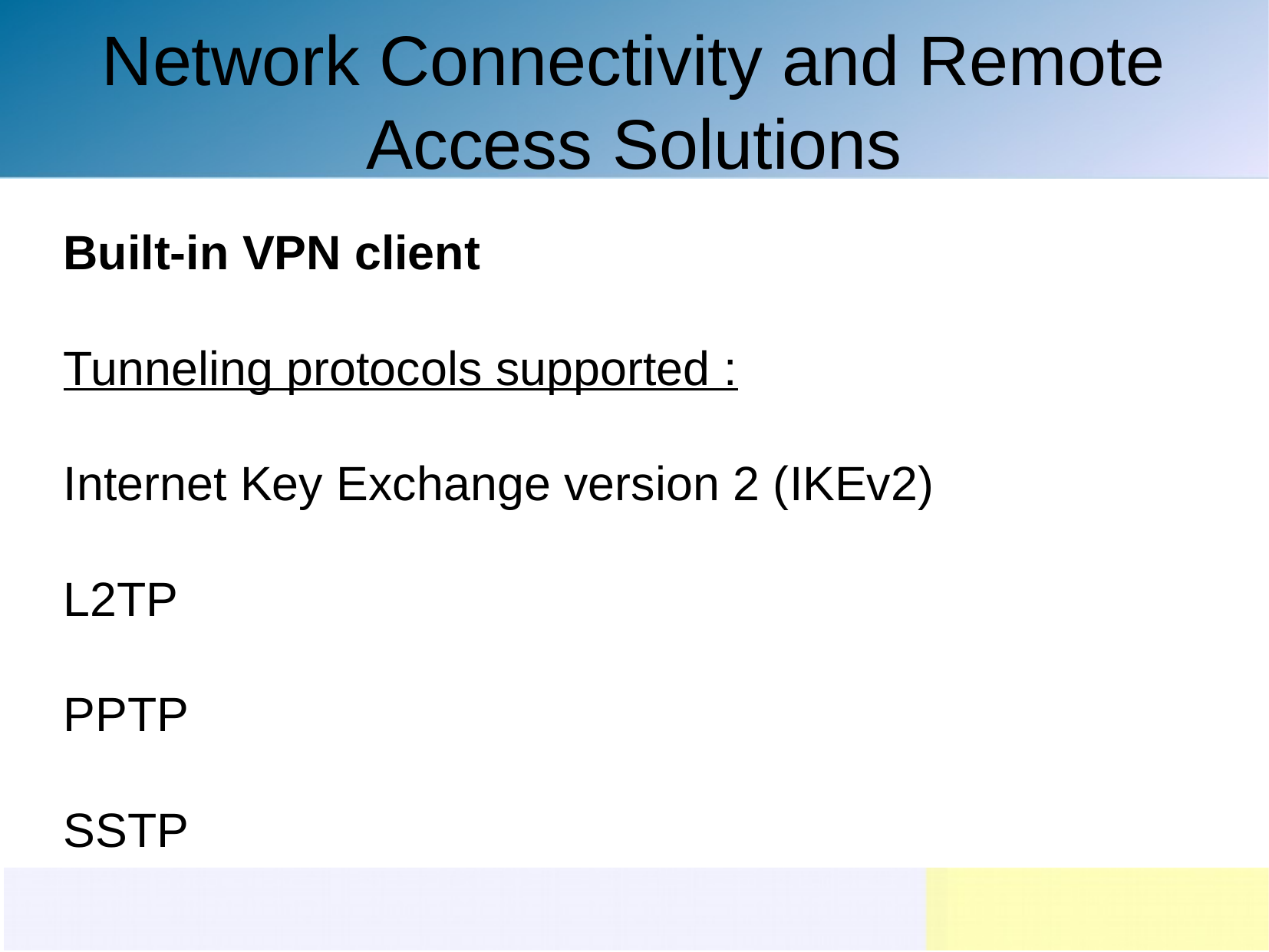

Network Connectivity and Remote Access Solutions
Built-in VPN client

Tunneling protocols supported :

Internet Key Exchange version 2 (IKEv2)

L2TP

PPTP

SSTP